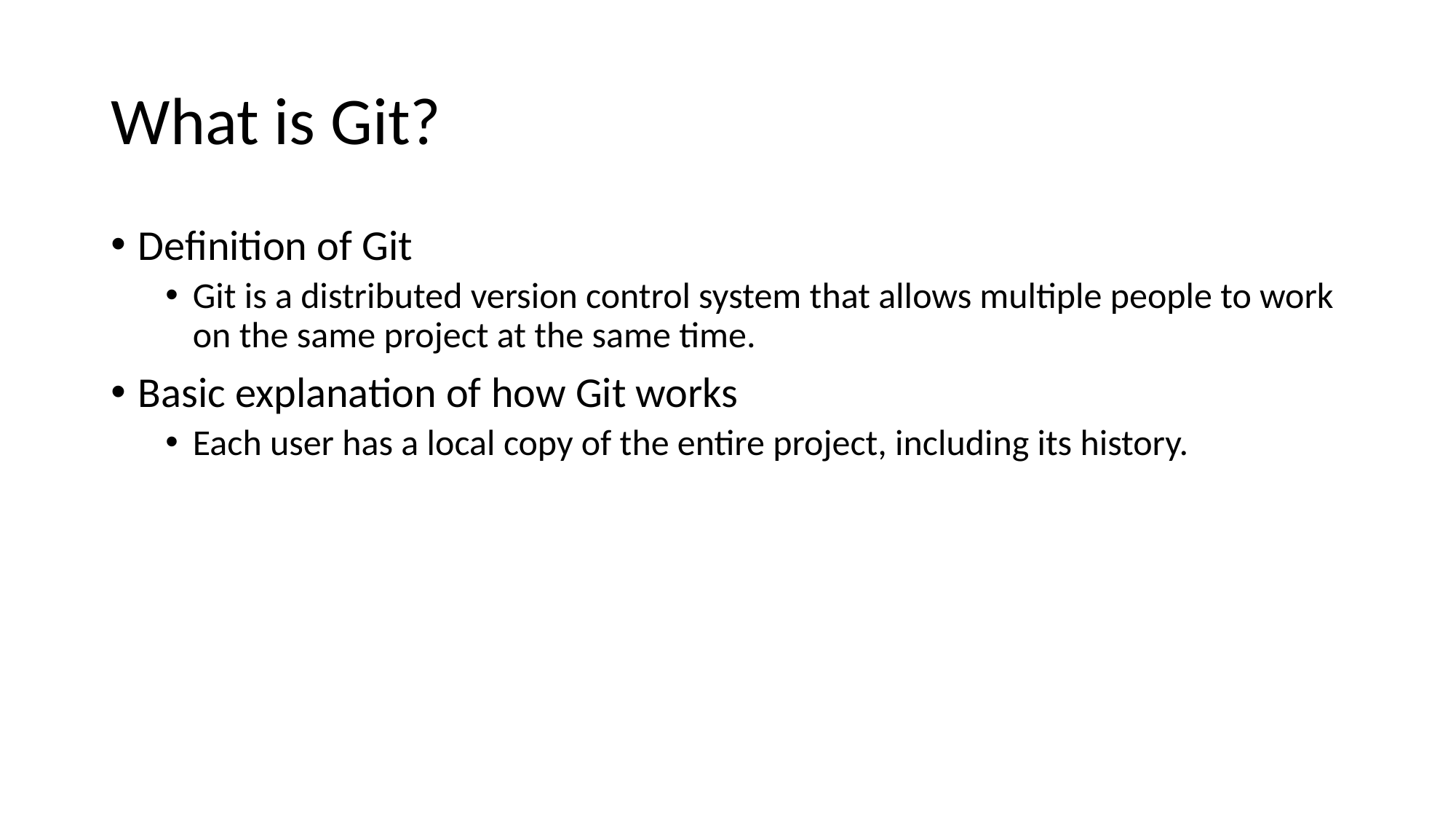

# What is Git?
Definition of Git
Git is a distributed version control system that allows multiple people to work on the same project at the same time.
Basic explanation of how Git works
Each user has a local copy of the entire project, including its history.